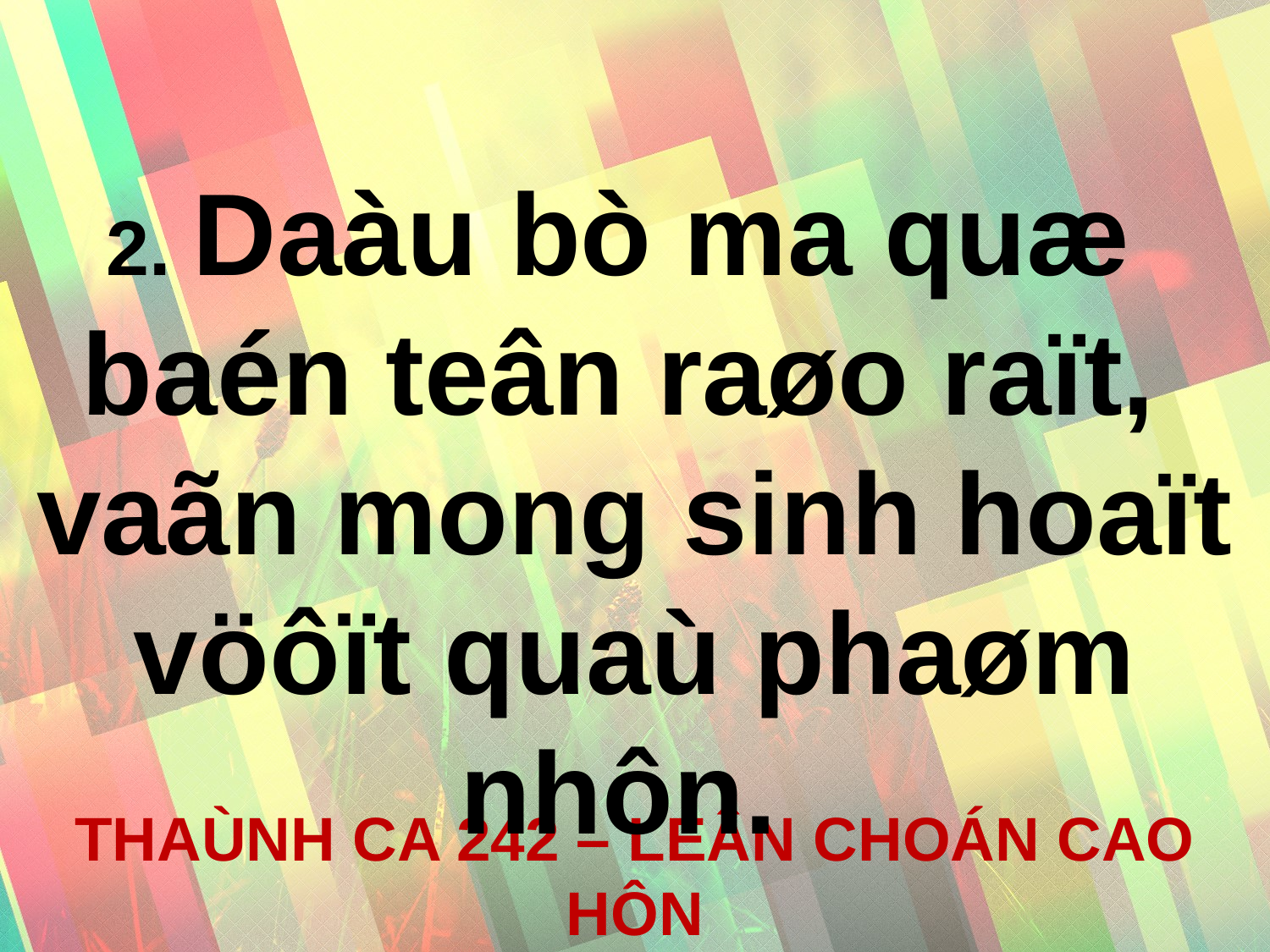

2. Daàu bò ma quæ
baén teân raøo raït,
vaãn mong sinh hoaït vöôït quaù phaøm nhôn.
THAÙNH CA 242 – LEÂN CHOÁN CAO HÔN